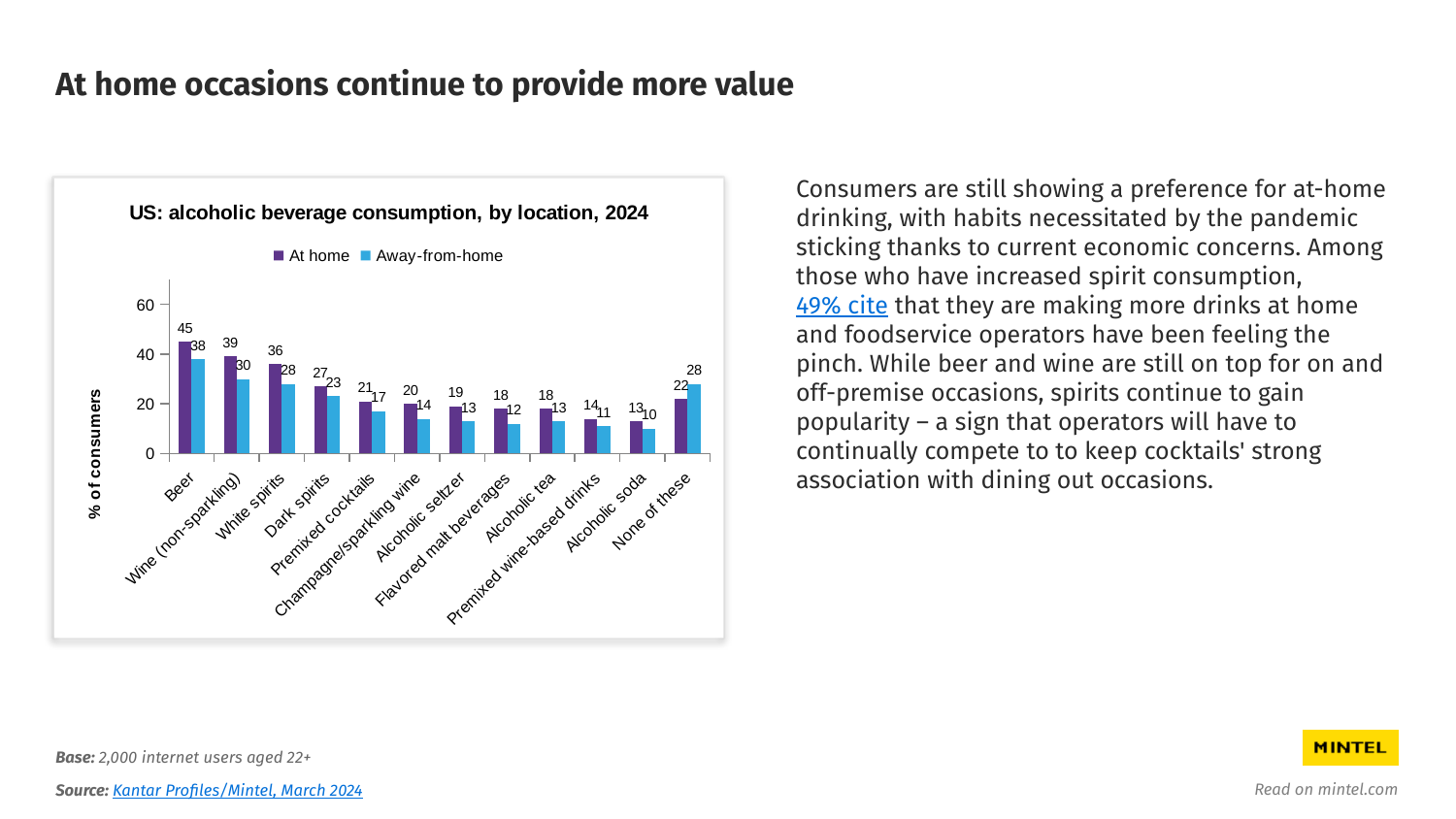

# At home occasions continue to provide more value
Consumers are still showing a preference for at-home drinking, with habits necessitated by the pandemic sticking thanks to current economic concerns. Among those who have increased spirit consumption, 49% cite that they are making more drinks at home and foodservice operators have been feeling the pinch. While beer and wine are still on top for on and off-premise occasions, spirits continue to gain popularity – a sign that operators will have to continually compete to to keep cocktails' strong association with dining out occasions.

### Chart: US: alcoholic beverage consumption, by location, 2024

| Category | At home | Away-from-home |
|---|---|---|
| Beer | 45.0 | 38.0 |
| Wine (non-sparkling) | 39.0 | 30.0 |
| White spirits | 36.0 | 28.0 |
| Dark spirits | 27.0 | 23.0 |
| Premixed cocktails | 21.0 | 17.0 |
| Champagne/sparkling wine | 20.0 | 14.0 |
| Alcoholic seltzer | 19.0 | 13.0 |
| Flavored malt beverages | 18.0 | 12.0 |
| Alcoholic tea | 18.0 | 13.0 |
| Premixed wine-based drinks | 14.0 | 11.0 |
| Alcoholic soda | 13.0 | 10.0 |
| None of these | 22.0 | 28.0 |
Base: 2,000 internet users aged 22+
Source: Kantar Profiles/Mintel, March 2024
Read on mintel.com